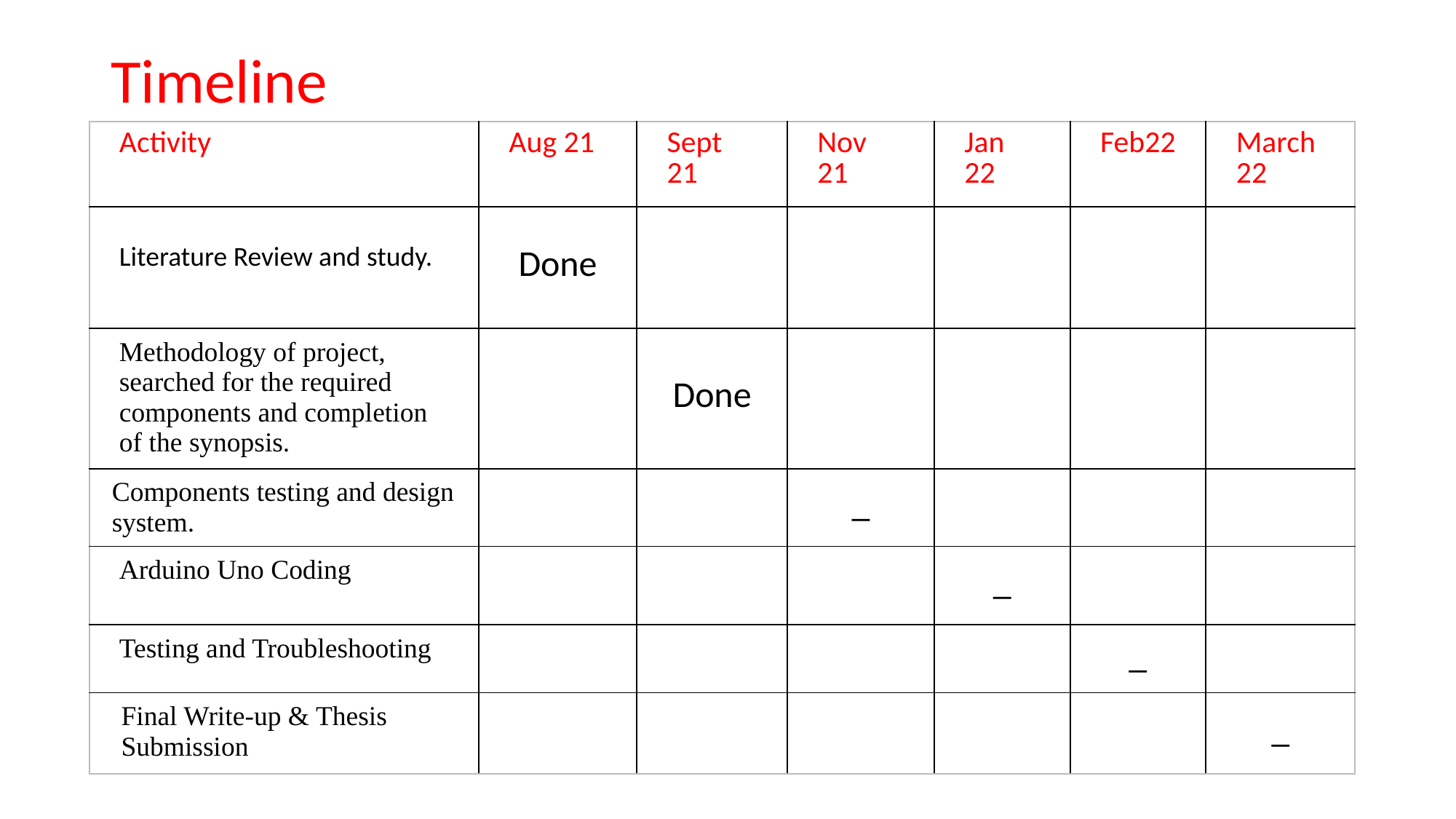

# Timeline
| Activity | Aug 21 | Sept 21 | Nov 21 | Jan 22 | Feb22 | March 22 |
| --- | --- | --- | --- | --- | --- | --- |
| Literature Review and study. | Done |  |  |  |  |  |
| Methodology of project, searched for the required components and completion of the synopsis. |  | Done |  |  |  |  |
| Components testing and design system. |  |  | \_ |  |  |  |
| Arduino Uno Coding |  |  |  | \_ |  |  |
| Testing and Troubleshooting |  |  |  |  | \_ |  |
| Final Write-up & Thesis Submission |  |  |  |  |  | \_ |